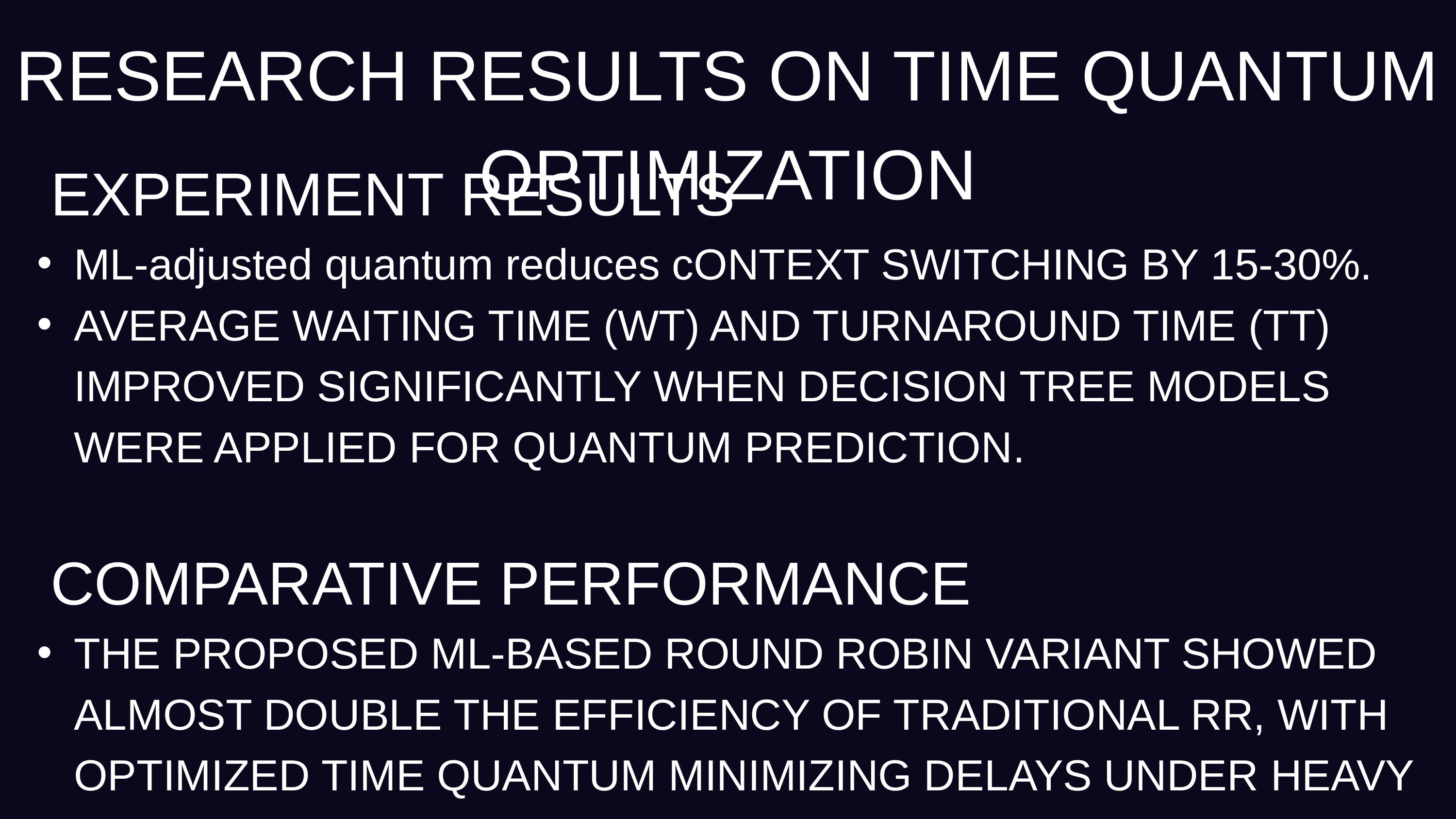

RESEARCH RESULTS ON TIME QUANTUM OPTIMIZATION
   EXPERIMENT RESULTS
ML-adjusted quantum reduces cONTEXT SWITCHING BY 15-30%.
AVERAGE WAITING TIME (WT) AND TURNAROUND TIME (TT) IMPROVED SIGNIFICANTLY WHEN DECISION TREE MODELS WERE APPLIED FOR QUANTUM PREDICTION​.

   COMPARATIVE PERFORMANCE
THE PROPOSED ML-BASED ROUND ROBIN VARIANT SHOWED ALMOST DOUBLE THE EFFICIENCY OF TRADITIONAL RR, WITH OPTIMIZED TIME QUANTUM MINIMIZING DELAYS UNDER HEAVY LOADS​